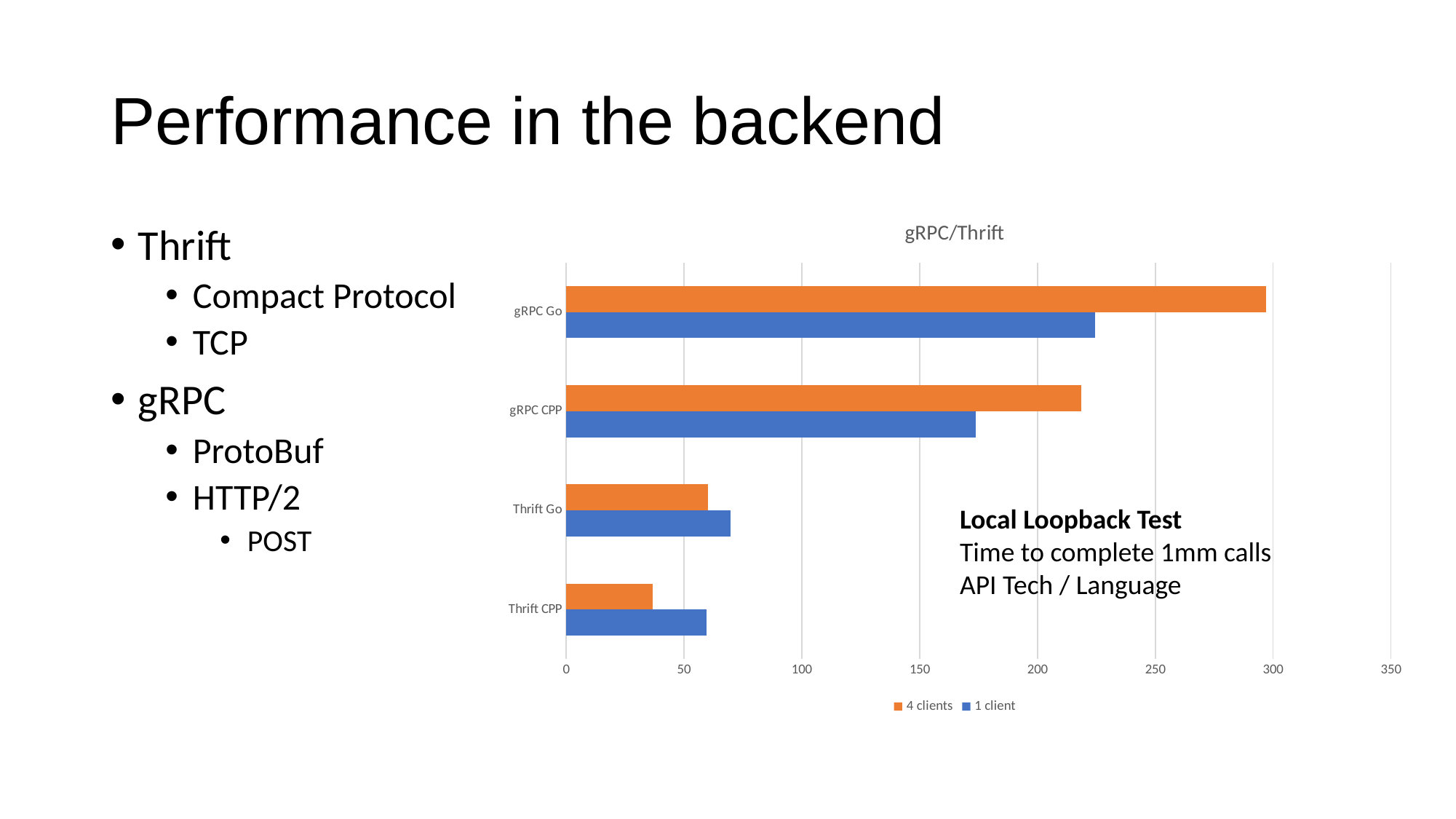

# Performance in the backend

### Chart: gRPC/Thrift

| Category | 1 client | 4 clients |
|---|---|---|
| Thrift CPP | 59.62 | 36.61 |
| Thrift Go | 69.75 | 60.2 |
| gRPC CPP | 173.79 | 218.5 |
| gRPC Go | 224.43 | 296.88 |
Thrift
Compact Protocol
TCP
gRPC
ProtoBuf
HTTP/2
POST
Local Loopback Test
Time to complete 1mm calls
API Tech / Language